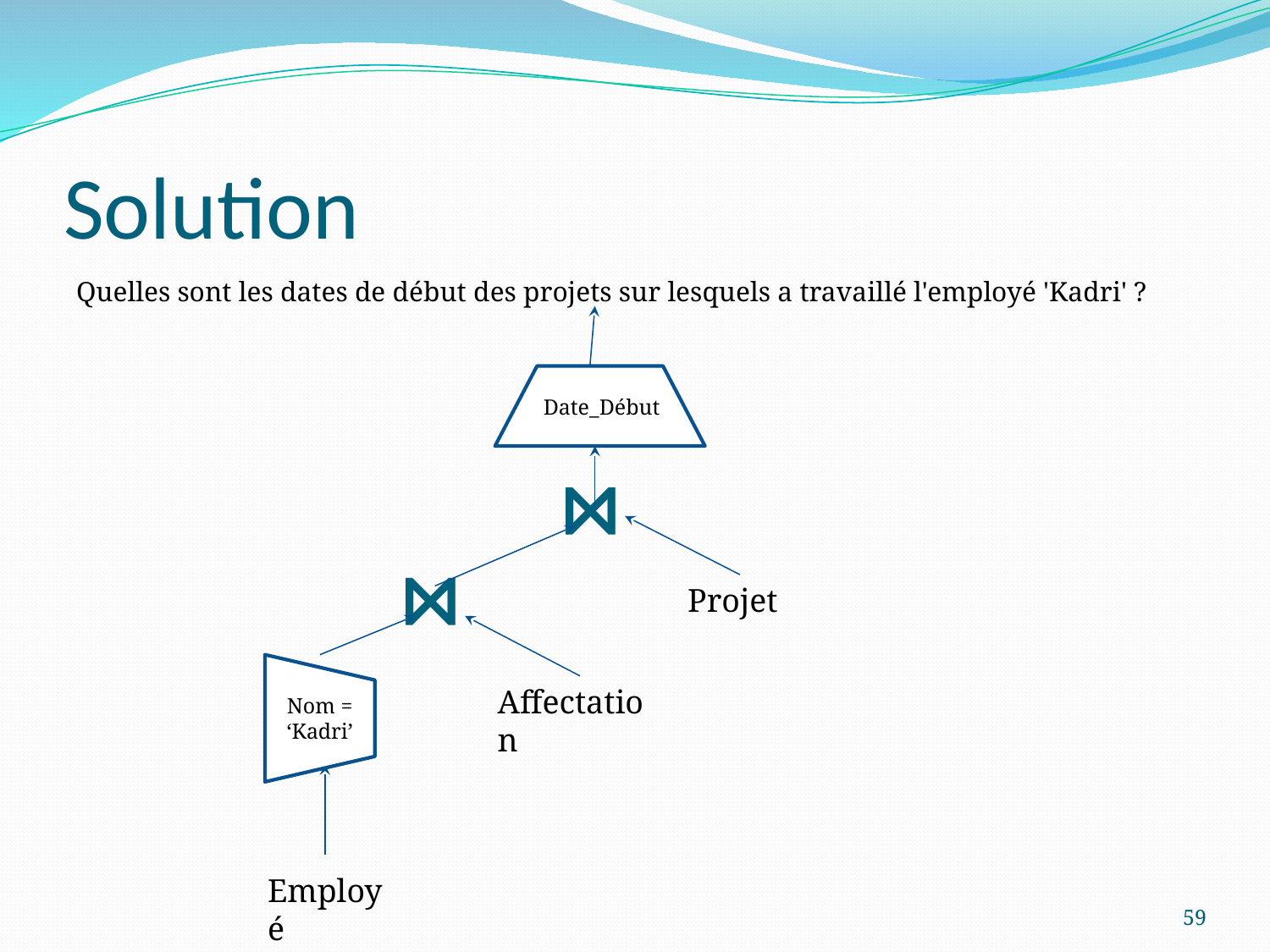

# Solution
Quelles sont les dates de début des projets sur lesquels a travaillé l'employé 'Kadri' ?

Date_Début
⋈
⋈
Projet

Affectation
Nom = ‘Kadri’
Employé
59